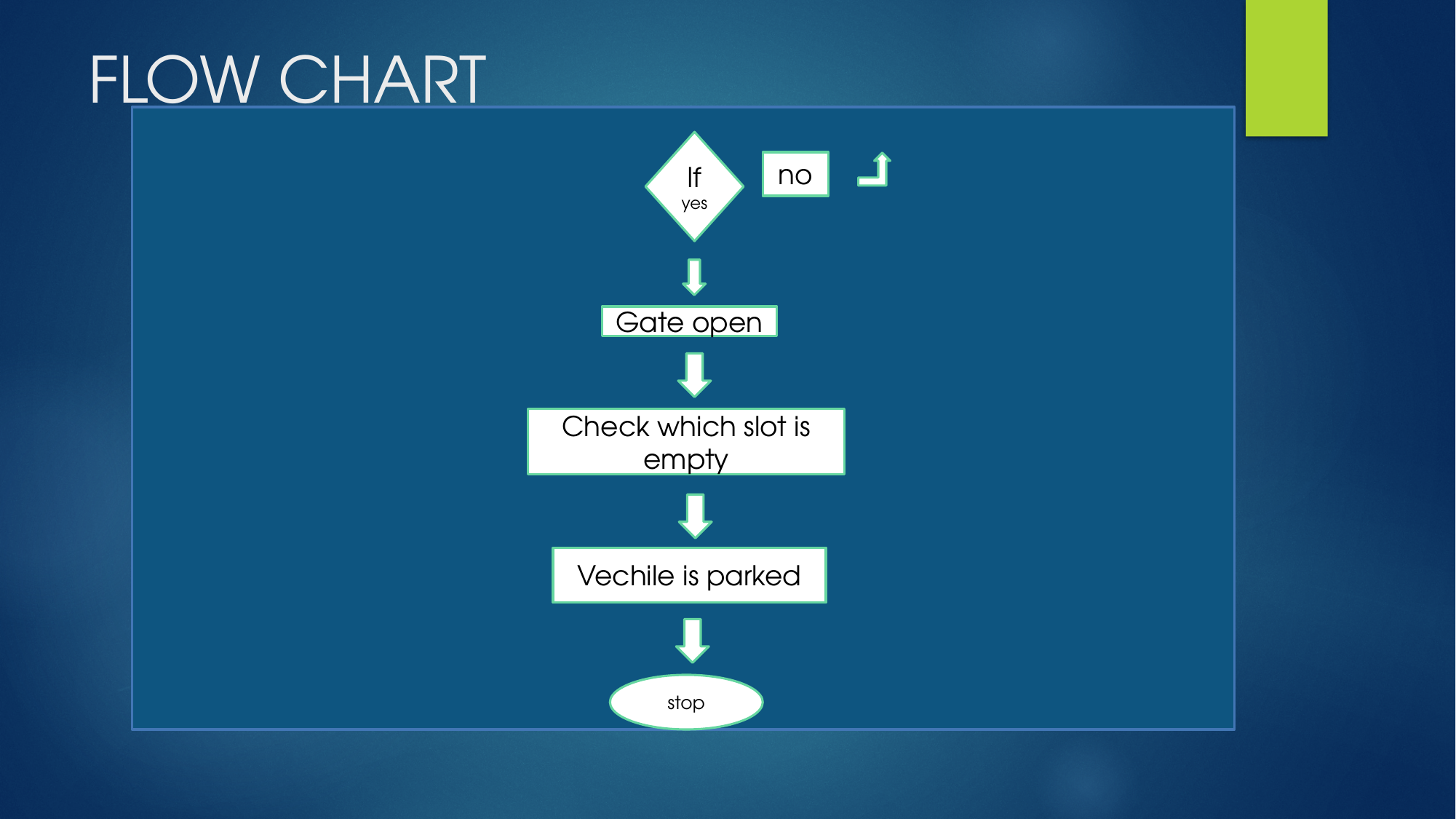

# FLOW CHART

If yes
no

Gate open

Check which slot is empty

Vechile is parked

stop